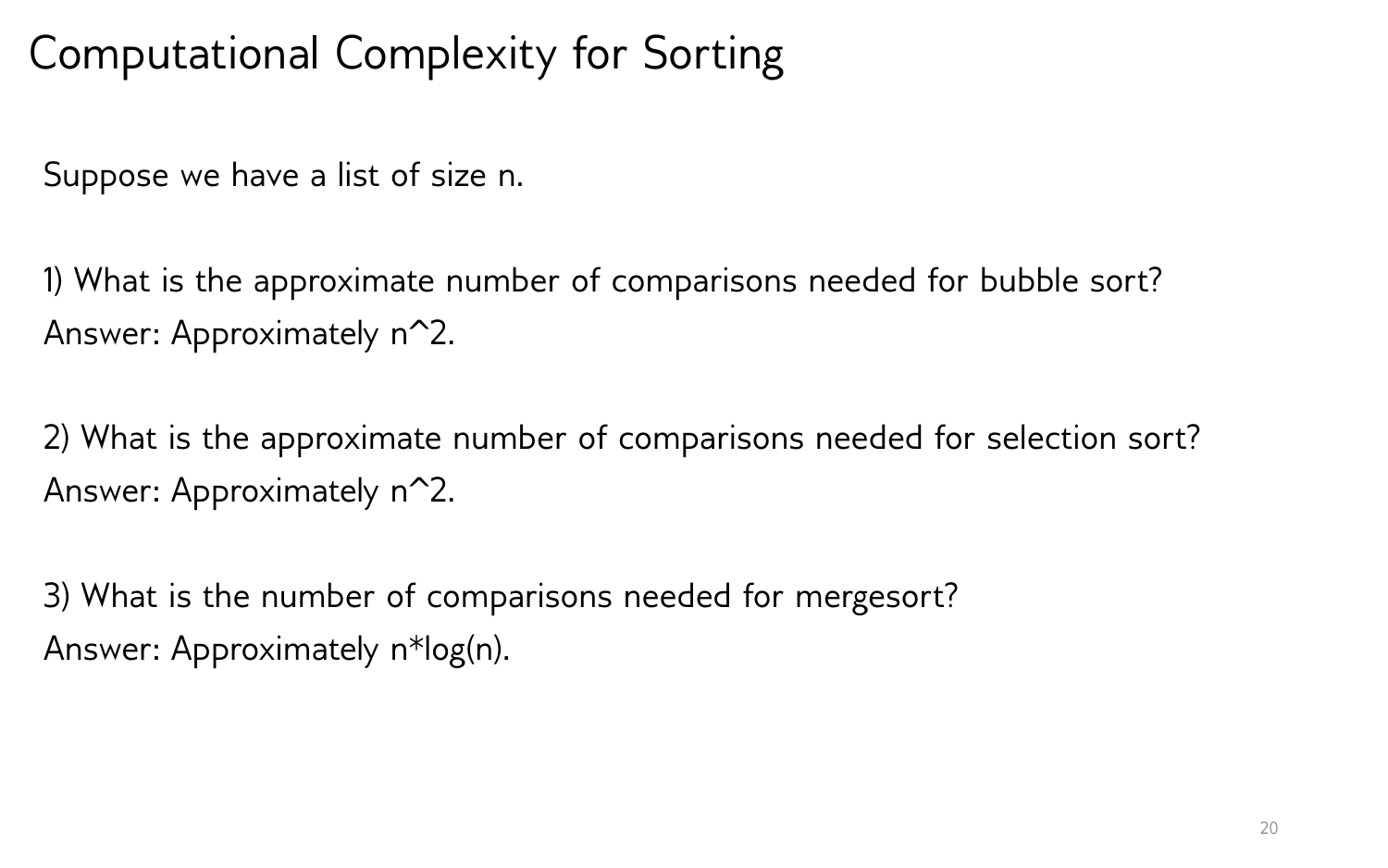

# Computational Complexity for Sorting

Suppose we have a list of size n.

1) What is the approximate number of comparisons needed for bubble sort?
Answer: Approximately n^2.

2) What is the approximate number of comparisons needed for selection sort?
Answer: Approximately n^2.

3) What is the number of comparisons needed for mergesort?
Answer: Approximately n*log(n).

20